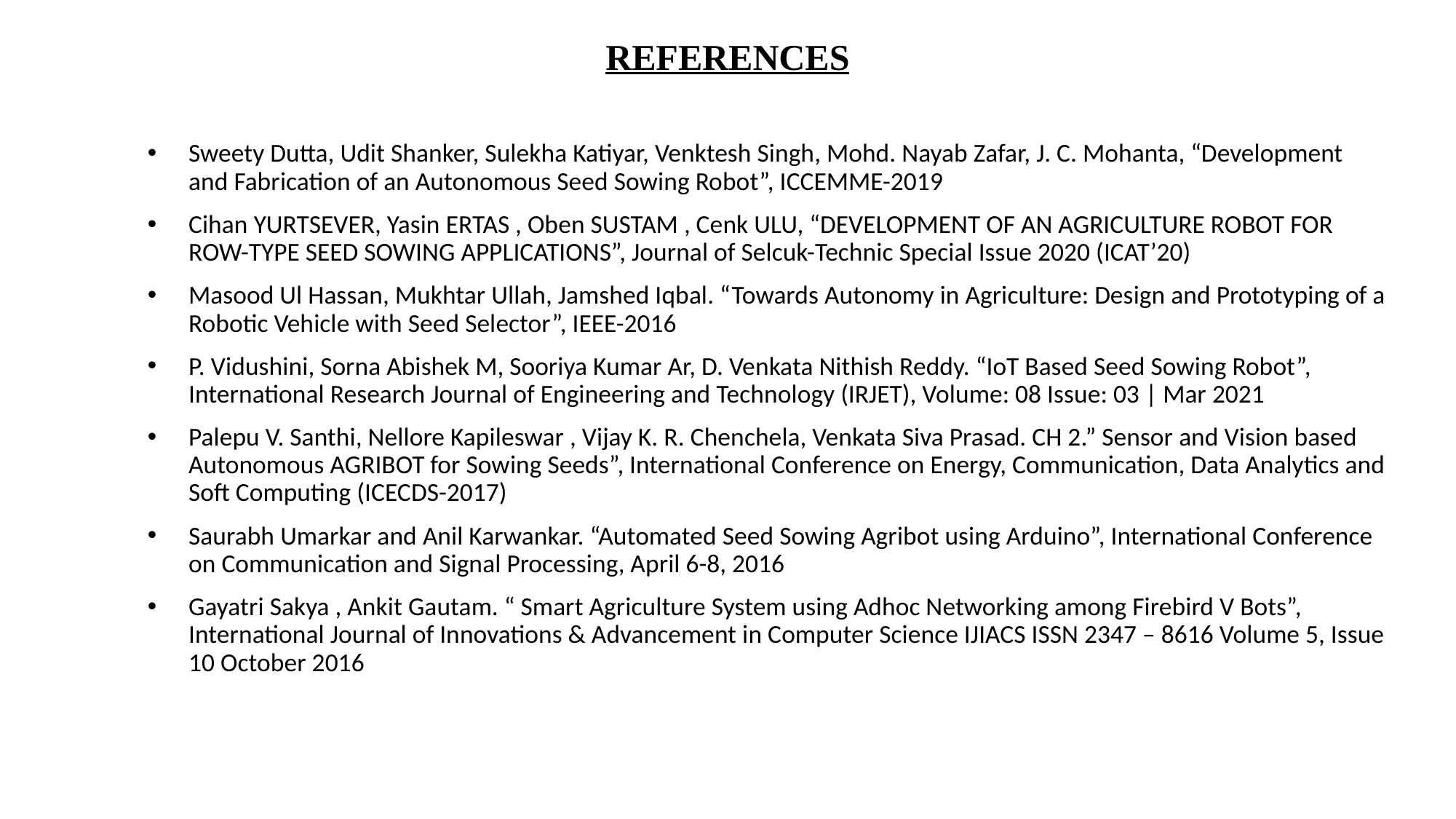

# REFERENCES
Sweety Dutta, Udit Shanker, Sulekha Katiyar, Venktesh Singh, Mohd. Nayab Zafar, J. C. Mohanta, “Development and Fabrication of an Autonomous Seed Sowing Robot”, ICCEMME-2019
Cihan YURTSEVER, Yasin ERTAS , Oben SUSTAM , Cenk ULU, “DEVELOPMENT OF AN AGRICULTURE ROBOT FOR ROW-TYPE SEED SOWING APPLICATIONS”, Journal of Selcuk-Technic Special Issue 2020 (ICAT’20)
Masood Ul Hassan, Mukhtar Ullah, Jamshed Iqbal. “Towards Autonomy in Agriculture: Design and Prototyping of a Robotic Vehicle with Seed Selector”, IEEE-2016
P. Vidushini, Sorna Abishek M, Sooriya Kumar Ar, D. Venkata Nithish Reddy. “IoT Based Seed Sowing Robot”, International Research Journal of Engineering and Technology (IRJET), Volume: 08 Issue: 03 | Mar 2021
Palepu V. Santhi, Nellore Kapileswar , Vijay K. R. Chenchela, Venkata Siva Prasad. CH 2.” Sensor and Vision based Autonomous AGRIBOT for Sowing Seeds”, International Conference on Energy, Communication, Data Analytics and Soft Computing (ICECDS-2017)
Saurabh Umarkar and Anil Karwankar. “Automated Seed Sowing Agribot using Arduino”, International Conference on Communication and Signal Processing, April 6-8, 2016
Gayatri Sakya , Ankit Gautam. “ Smart Agriculture System using Adhoc Networking among Firebird V Bots”, International Journal of Innovations & Advancement in Computer Science IJIACS ISSN 2347 – 8616 Volume 5, Issue 10 October 2016